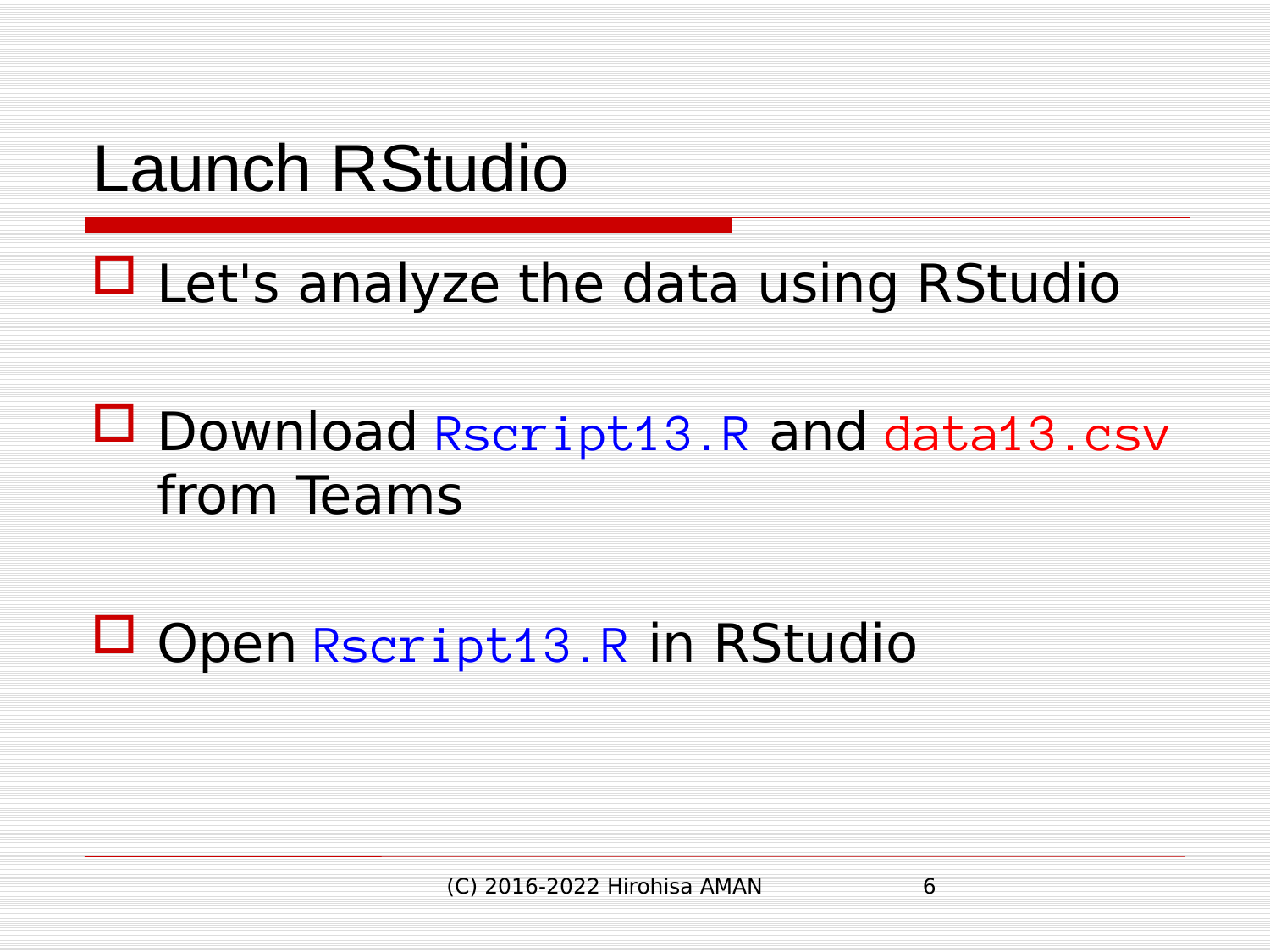

# Launch RStudio
Let's analyze the data using RStudio

Download Rscript13.R and data13.csv from Teams

Open Rscript13.R in RStudio
(C) 2016-2022 Hirohisa AMAN
6